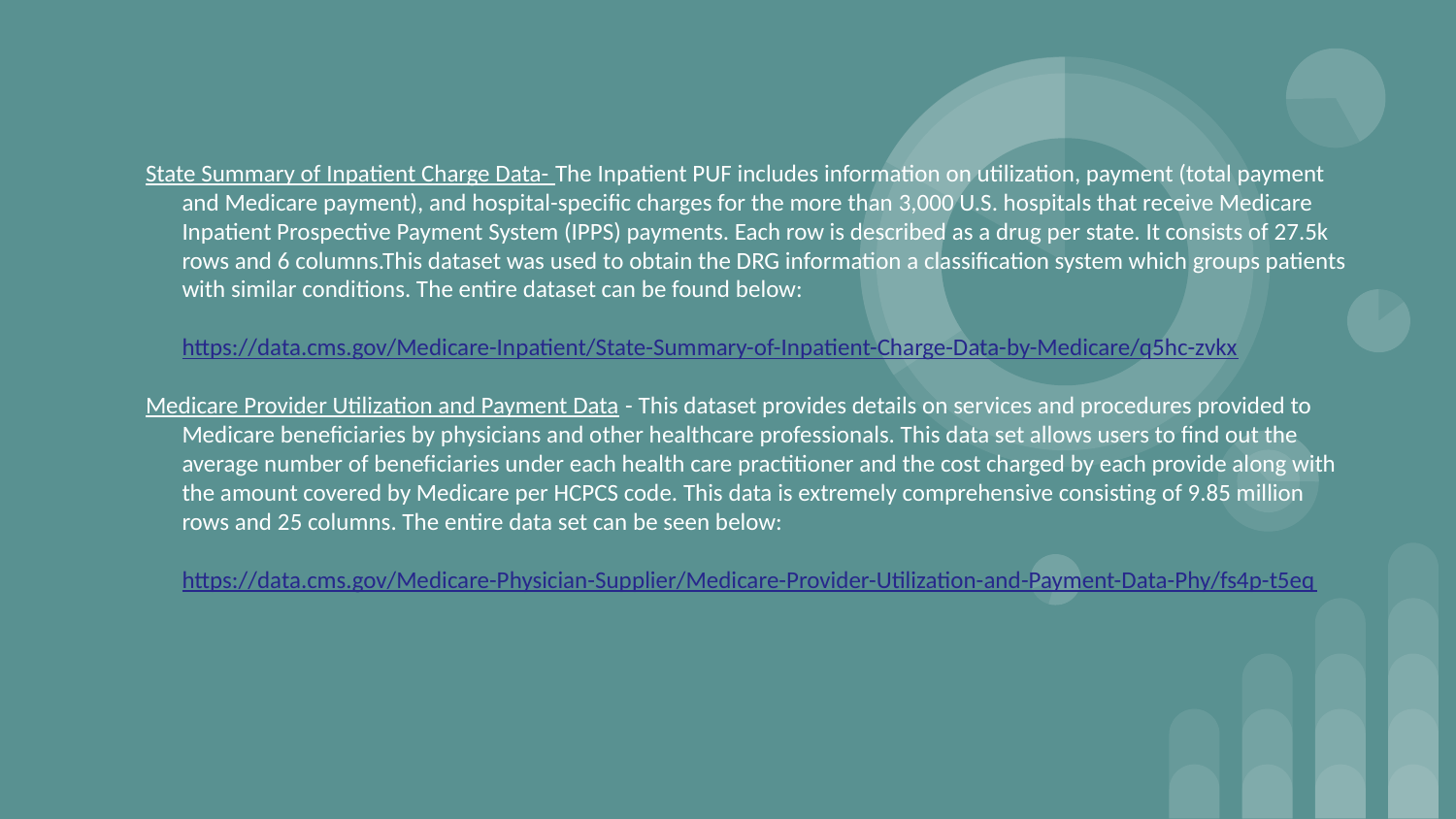

State Summary of Inpatient Charge Data- The Inpatient PUF includes information on utilization, payment (total payment and Medicare payment), and hospital-specific charges for the more than 3,000 U.S. hospitals that receive Medicare Inpatient Prospective Payment System (IPPS) payments. Each row is described as a drug per state. It consists of 27.5k rows and 6 columns.This dataset was used to obtain the DRG information a classification system which groups patients with similar conditions. The entire dataset can be found below:

https://data.cms.gov/Medicare-Inpatient/State-Summary-of-Inpatient-Charge-Data-by-Medicare/q5hc-zvkx

Medicare Provider Utilization and Payment Data - This dataset provides details on services and procedures provided to Medicare beneficiaries by physicians and other healthcare professionals. This data set allows users to find out the average number of beneficiaries under each health care practitioner and the cost charged by each provide along with the amount covered by Medicare per HCPCS code. This data is extremely comprehensive consisting of 9.85 million rows and 25 columns. The entire data set can be seen below:

https://data.cms.gov/Medicare-Physician-Supplier/Medicare-Provider-Utilization-and-Payment-Data-Phy/fs4p-t5eq